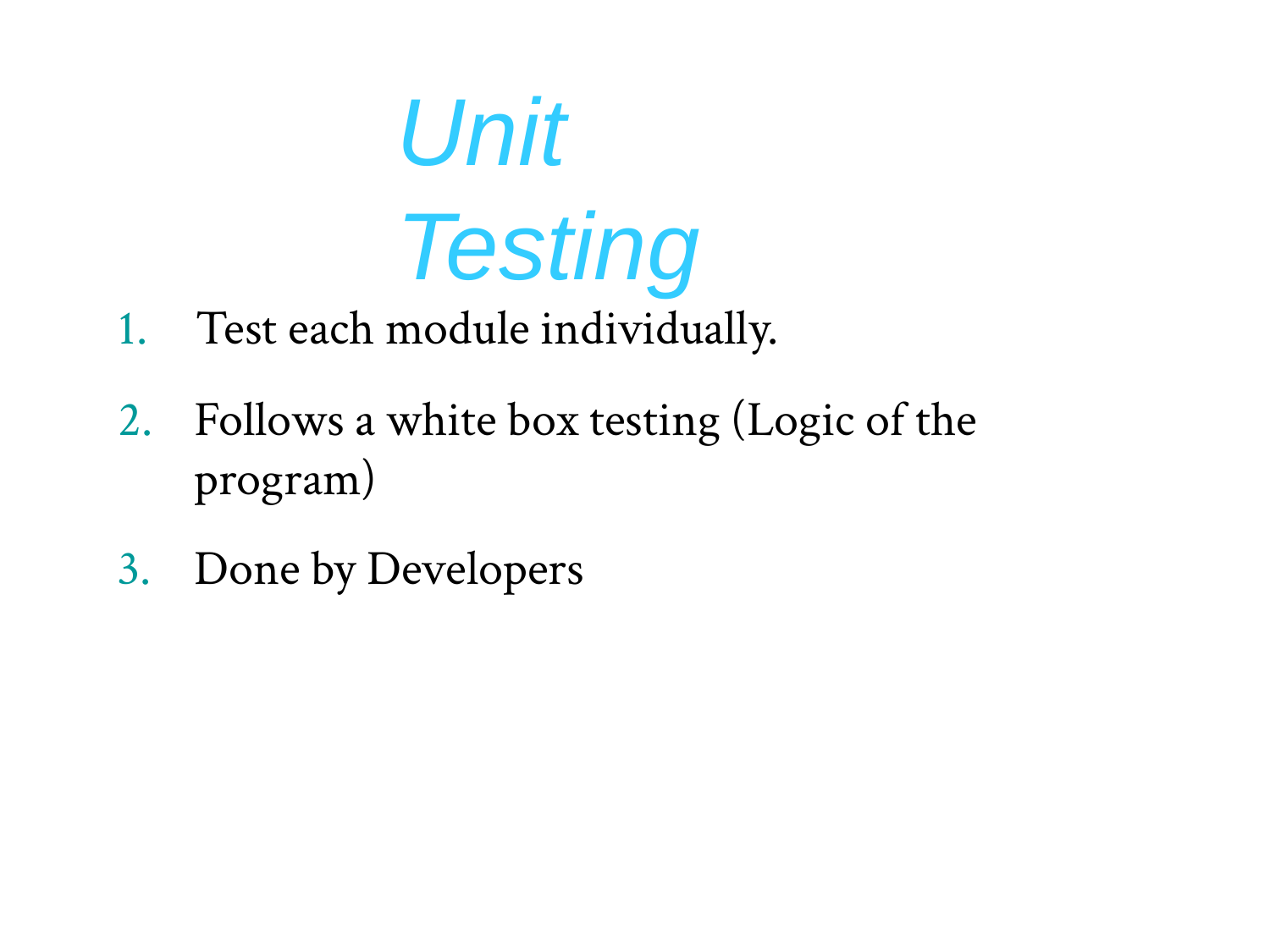

# Unit Testing
Test each module individually.
Follows a white box testing (Logic of the program)
Done by Developers